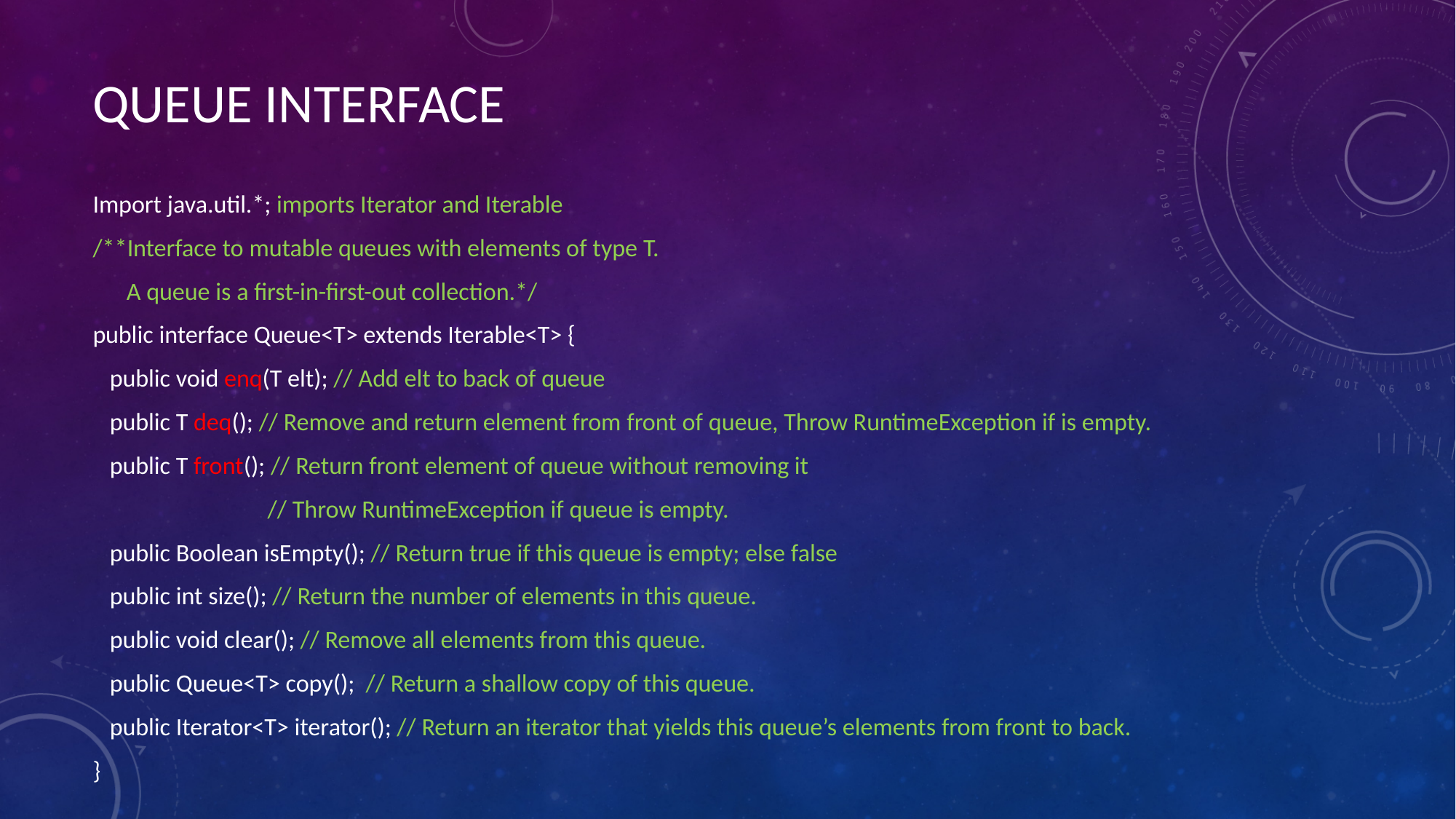

# QUEUE Interface
Import java.util.*; imports Iterator and Iterable
/**Interface to mutable queues with elements of type T.
      A queue is a first-in-first-out collection.*/
public interface Queue<T> extends Iterable<T> {
   public void enq(T elt); // Add elt to back of queue
   public T deq(); // Remove and return element from front of queue, Throw RuntimeException if is empty.
   public T front(); // Return front element of queue without removing it
                               // Throw RuntimeException if queue is empty.
   public Boolean isEmpty(); // Return true if this queue is empty; else false
   public int size(); // Return the number of elements in this queue.
   public void clear(); // Remove all elements from this queue.
   public Queue<T> copy();  // Return a shallow copy of this queue.
   public Iterator<T> iterator(); // Return an iterator that yields this queue’s elements from front to back.
}